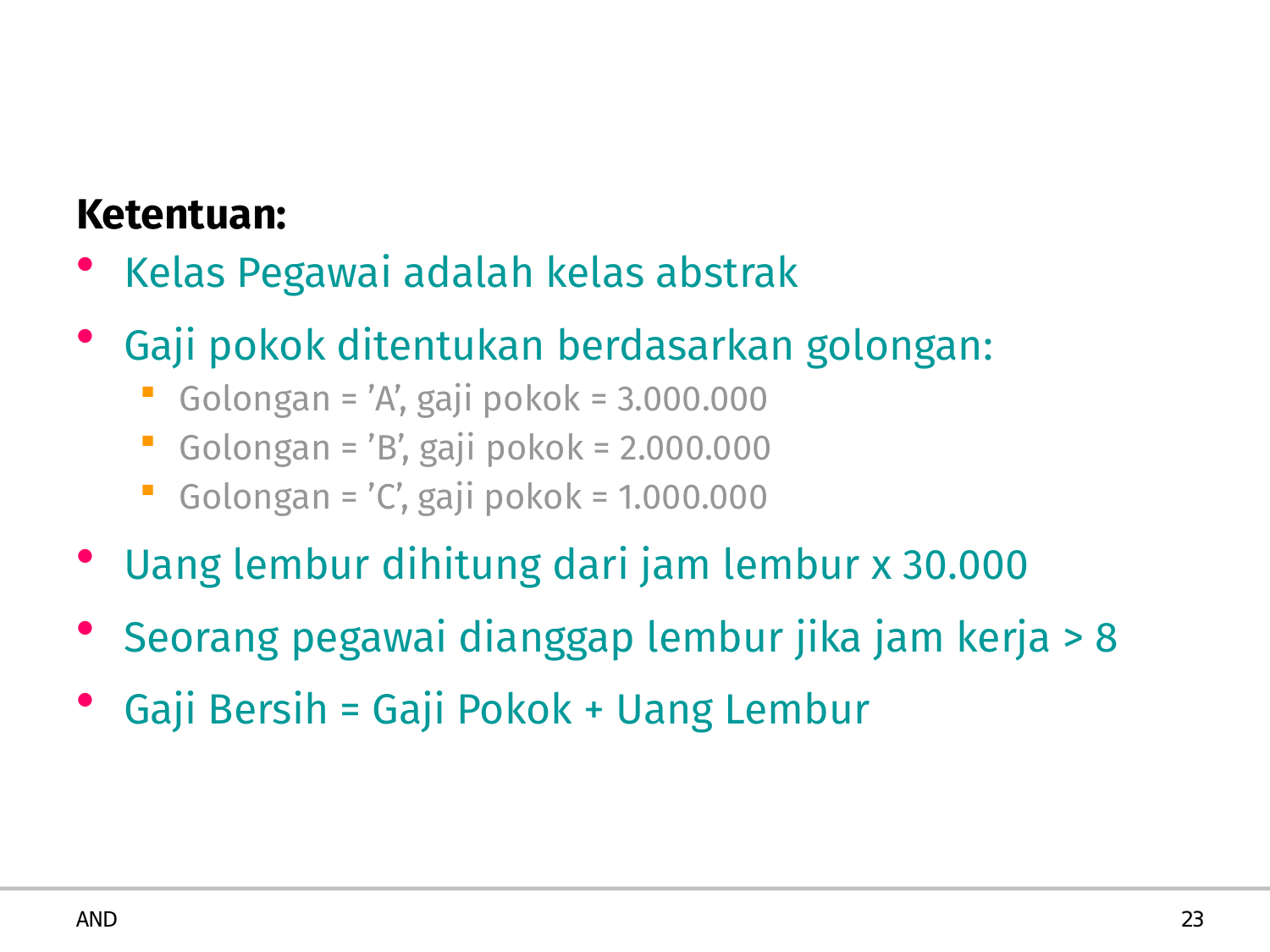

#
Ketentuan:
Kelas Pegawai adalah kelas abstrak
Gaji pokok ditentukan berdasarkan golongan:
Golongan = ’A’, gaji pokok = 3.000.000
Golongan = ’B’, gaji pokok = 2.000.000
Golongan = ’C’, gaji pokok = 1.000.000
Uang lembur dihitung dari jam lembur x 30.000
Seorang pegawai dianggap lembur jika jam kerja > 8
Gaji Bersih = Gaji Pokok + Uang Lembur
AND
23